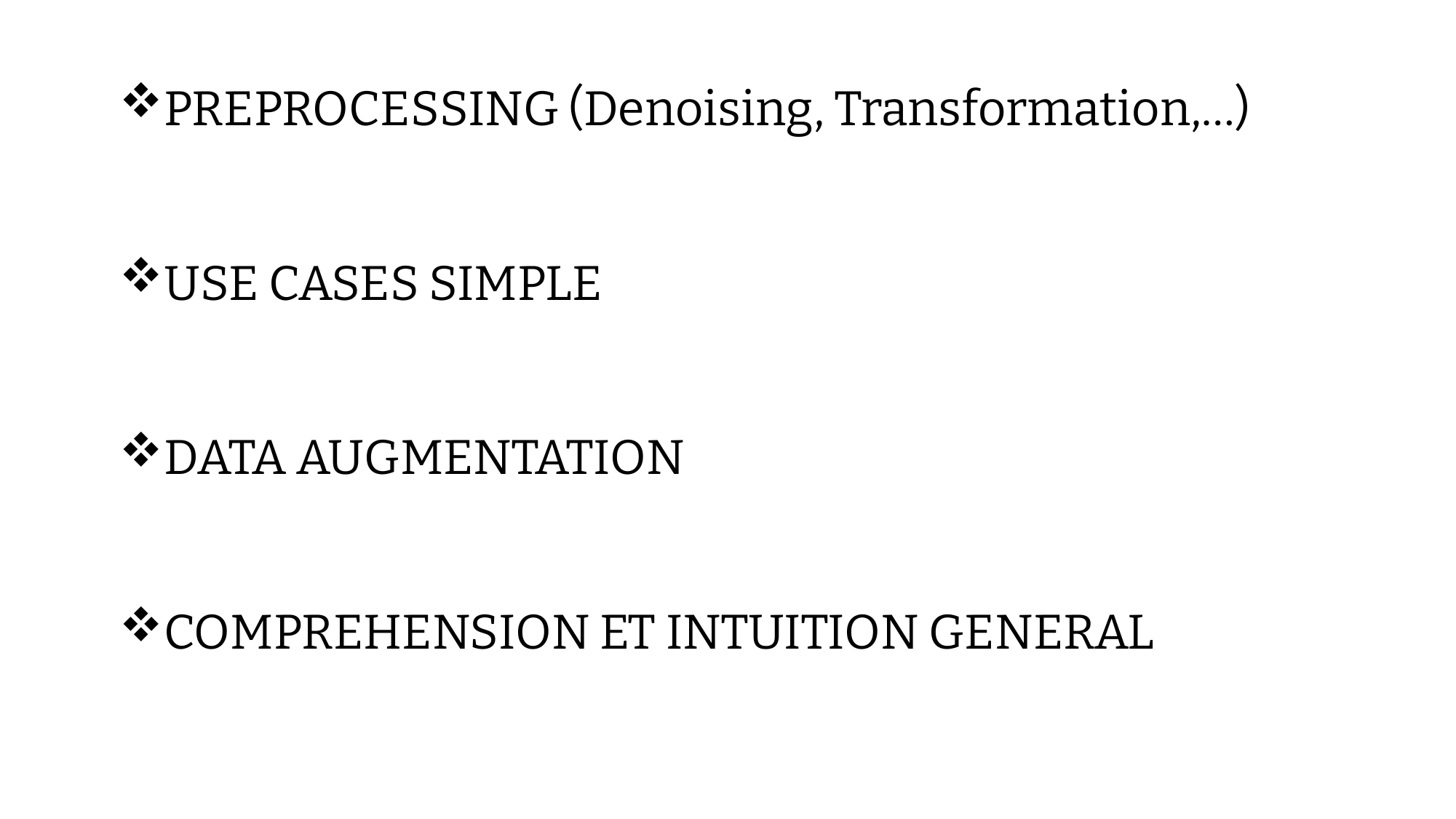

PREPROCESSING (Denoising, Transformation,…)

USE CASES SIMPLE

DATA AUGMENTATION

COMPREHENSION ET INTUITION GENERAL